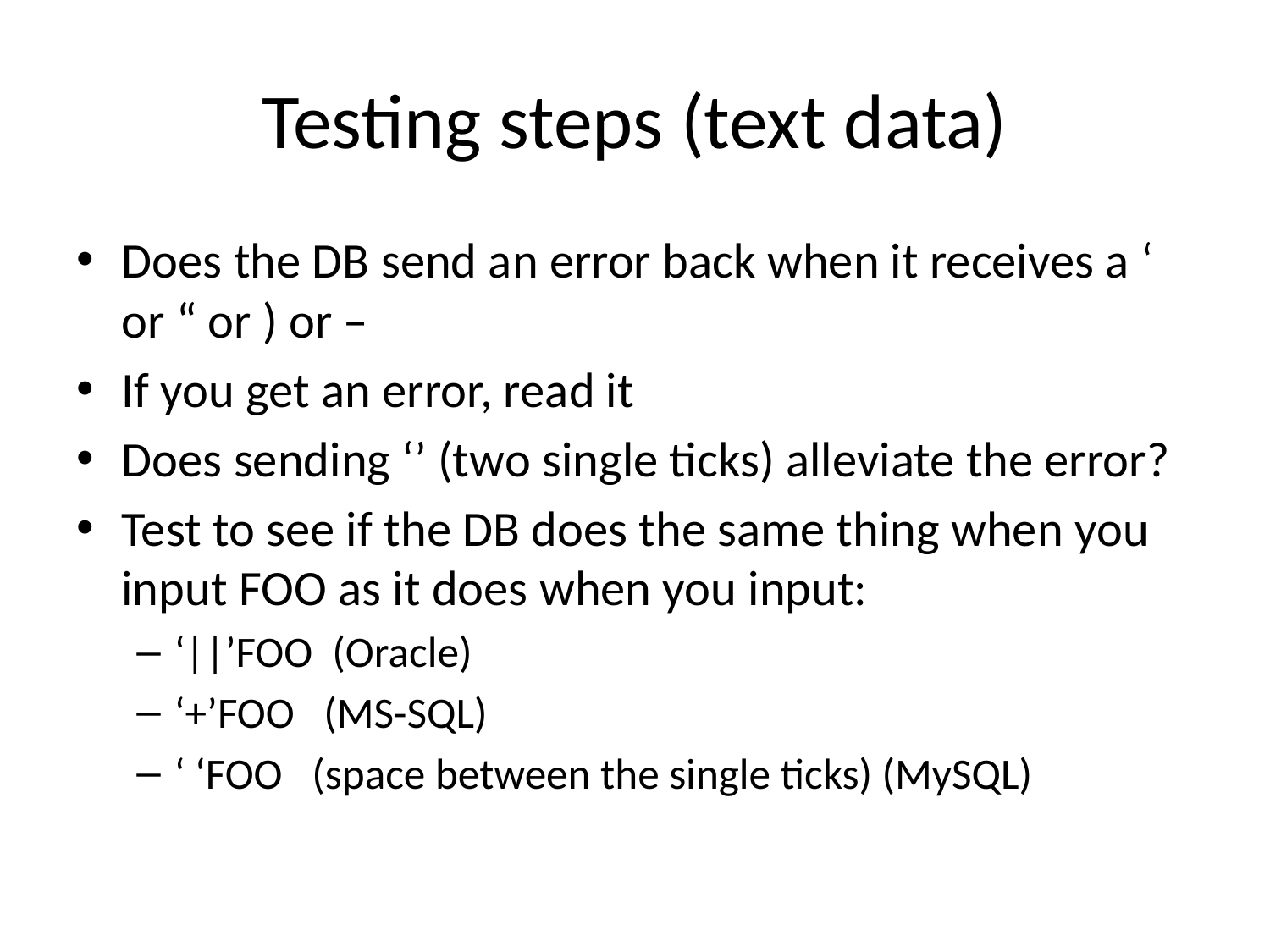

# Testing steps (text data)
Does the DB send an error back when it receives a ‘ or “ or ) or –
If you get an error, read it
Does sending ‘’ (two single ticks) alleviate the error?
Test to see if the DB does the same thing when you input FOO as it does when you input:
‘||’FOO  (Oracle)
‘+’FOO   (MS-SQL)
‘ ‘FOO   (space between the single ticks) (MySQL)